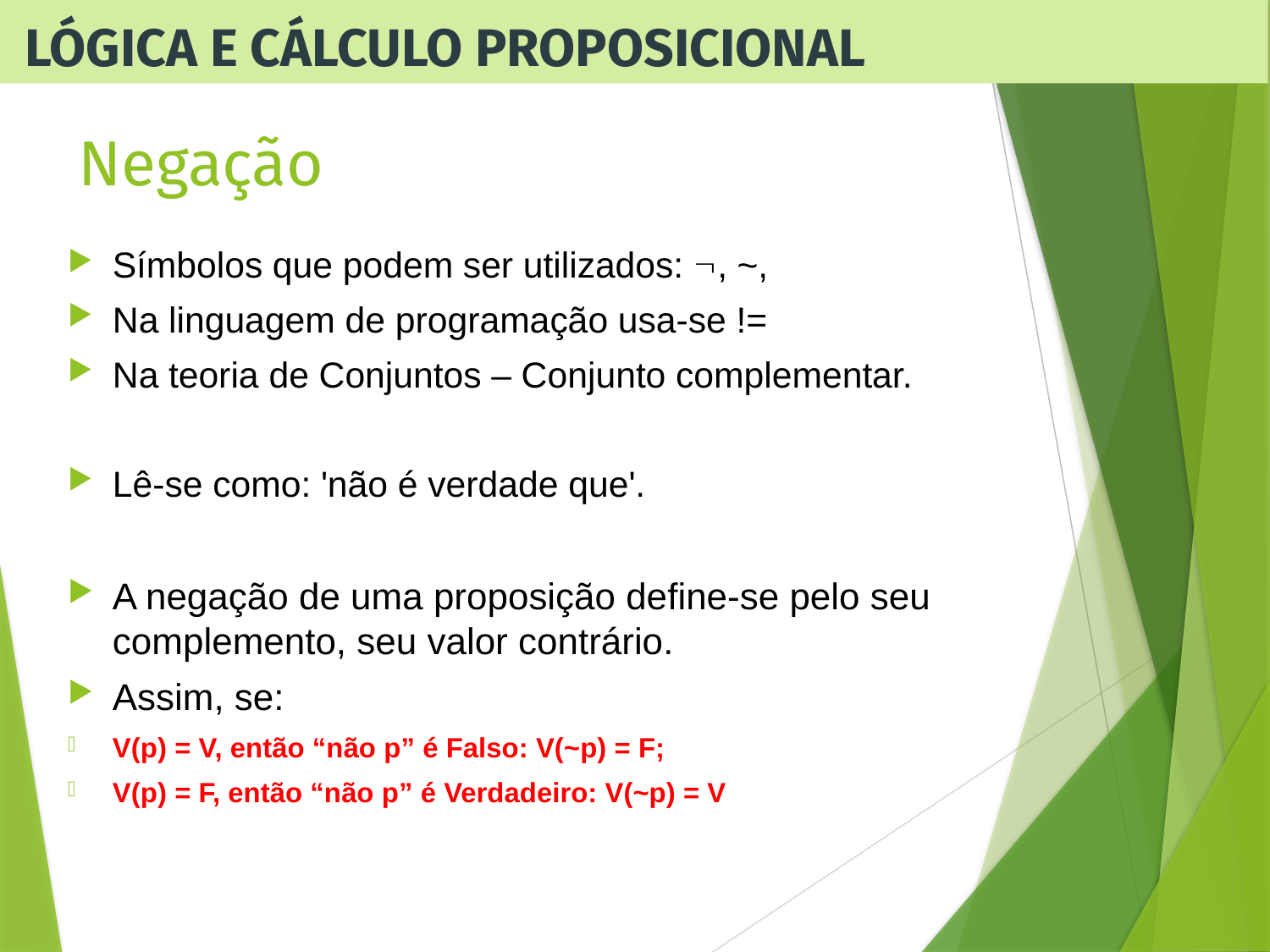

Lógica e Cálculo Proposicional
# Negação
Símbolos que podem ser utilizados: ¬, ~,
Na linguagem de programação usa-se !=
Na teoria de Conjuntos – Conjunto complementar.

Lê-se como: 'não é verdade que'.

A negação de uma proposição define-se pelo seu complemento, seu valor contrário.
Assim, se:
V(p) = V, então “não p” é Falso: V(~p) = F;
V(p) = F, então “não p” é Verdadeiro: V(~p) = V